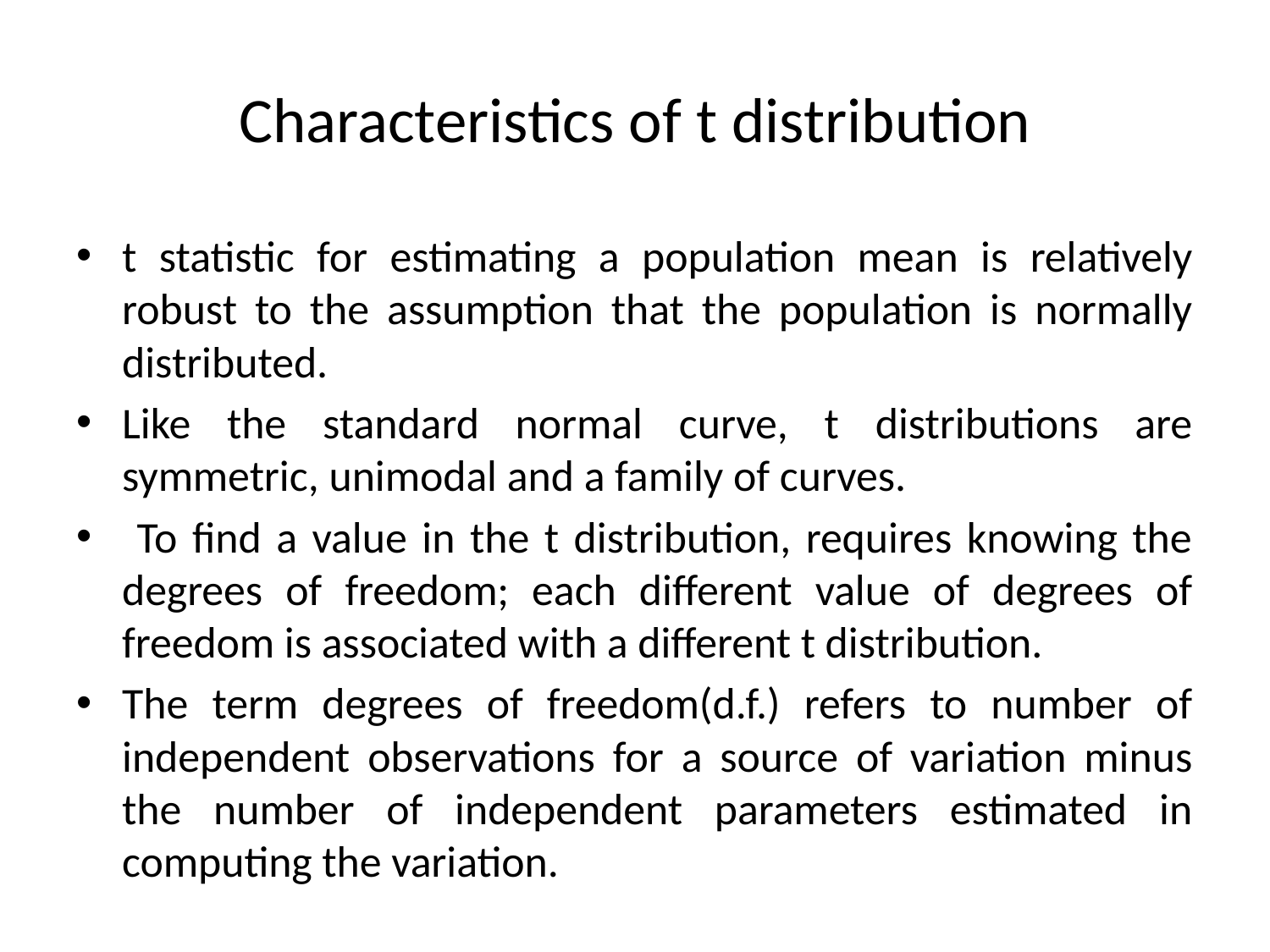

# Characteristics of t distribution
t statistic for estimating a population mean is relatively robust to the assumption that the population is normally distributed.
Like the standard normal curve, t distributions are symmetric, unimodal and a family of curves.
 To find a value in the t distribution, requires knowing the degrees of freedom; each different value of degrees of freedom is associated with a different t distribution.
The term degrees of freedom(d.f.) refers to number of independent observations for a source of variation minus the number of independent parameters estimated in computing the variation.